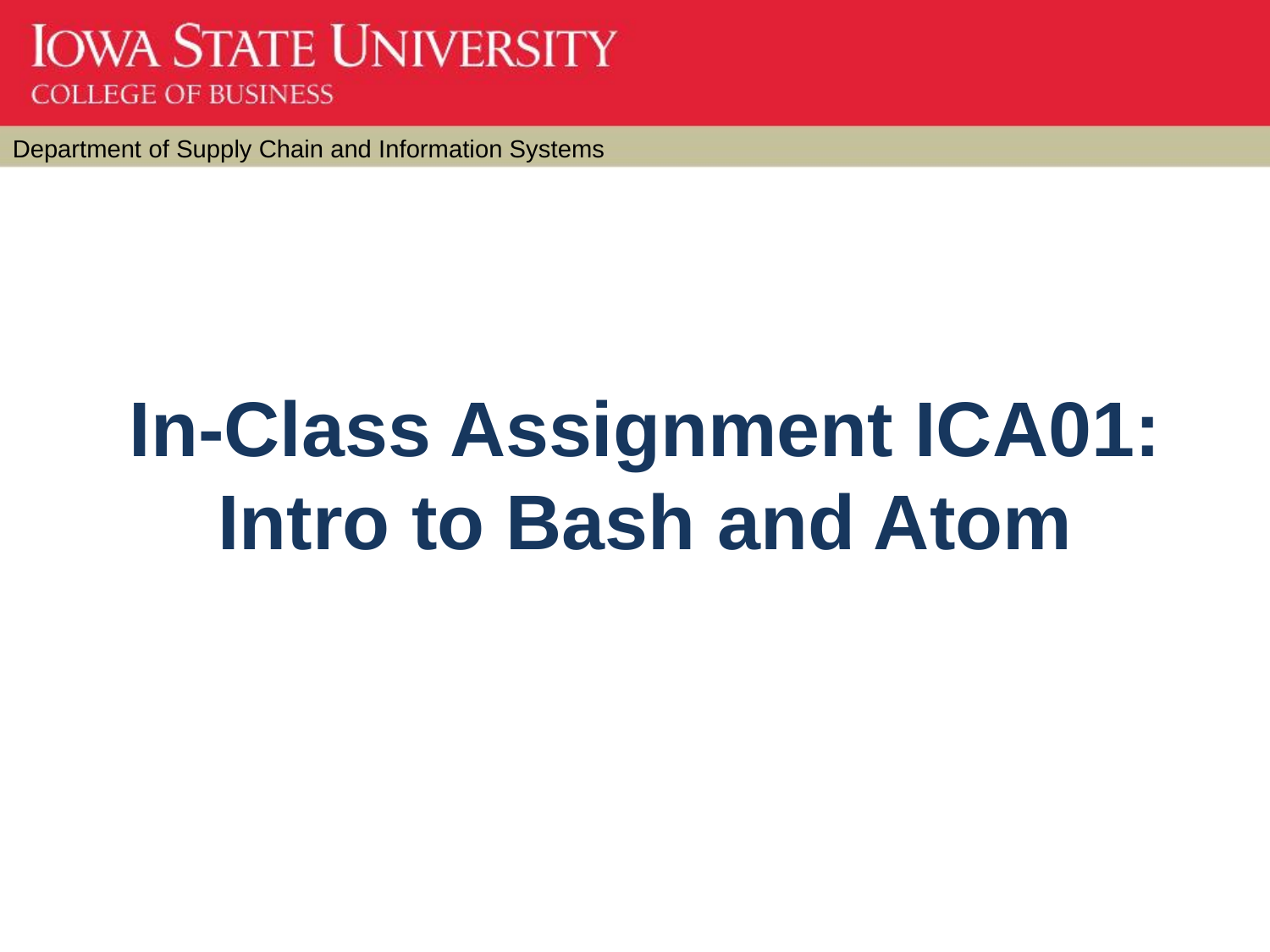

# In-Class Assignment ICA01: Intro to Bash and Atom